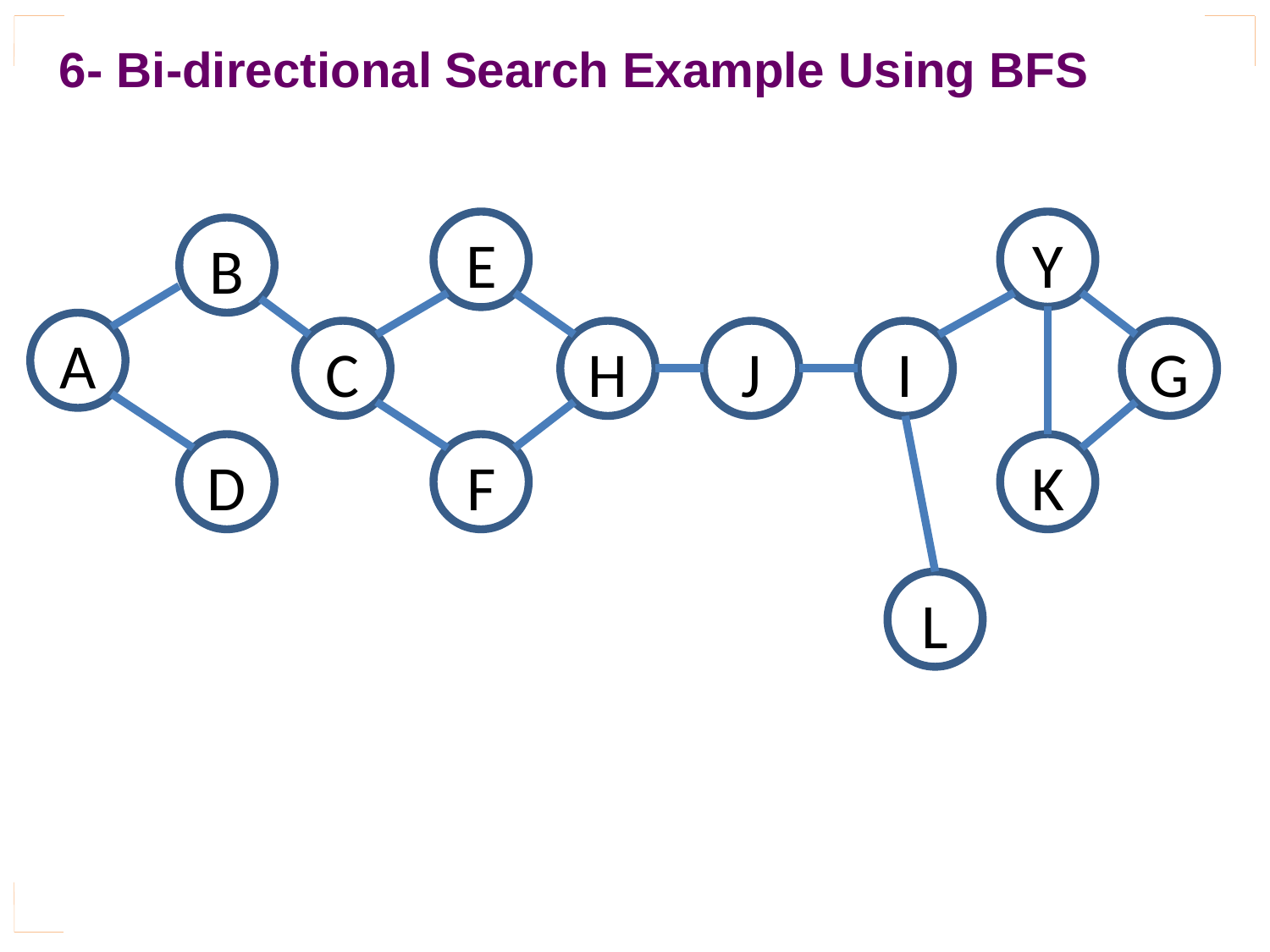

6-
Bi-directional
Search Example
Using
BFS

Y
E
B

A
C
H
J
I
G

D
F
K

L